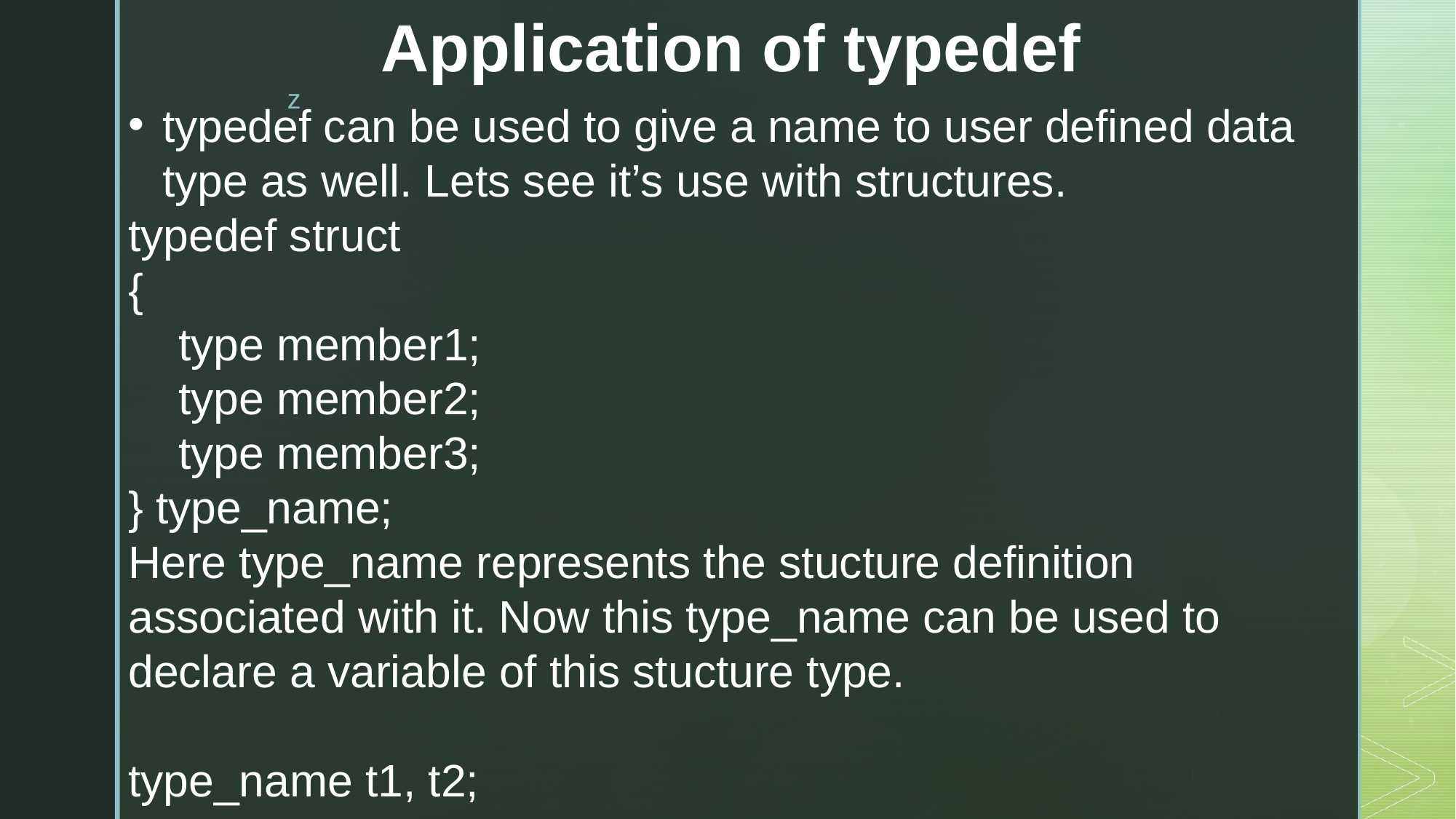

Application of typedef
typedef can be used to give a name to user defined data type as well. Lets see it’s use with structures.
typedef struct
{
    type member1;
    type member2;
    type member3;
} type_name;
Here type_name represents the stucture definition associated with it. Now this type_name can be used to declare a variable of this stucture type.

type_name t1, t2;